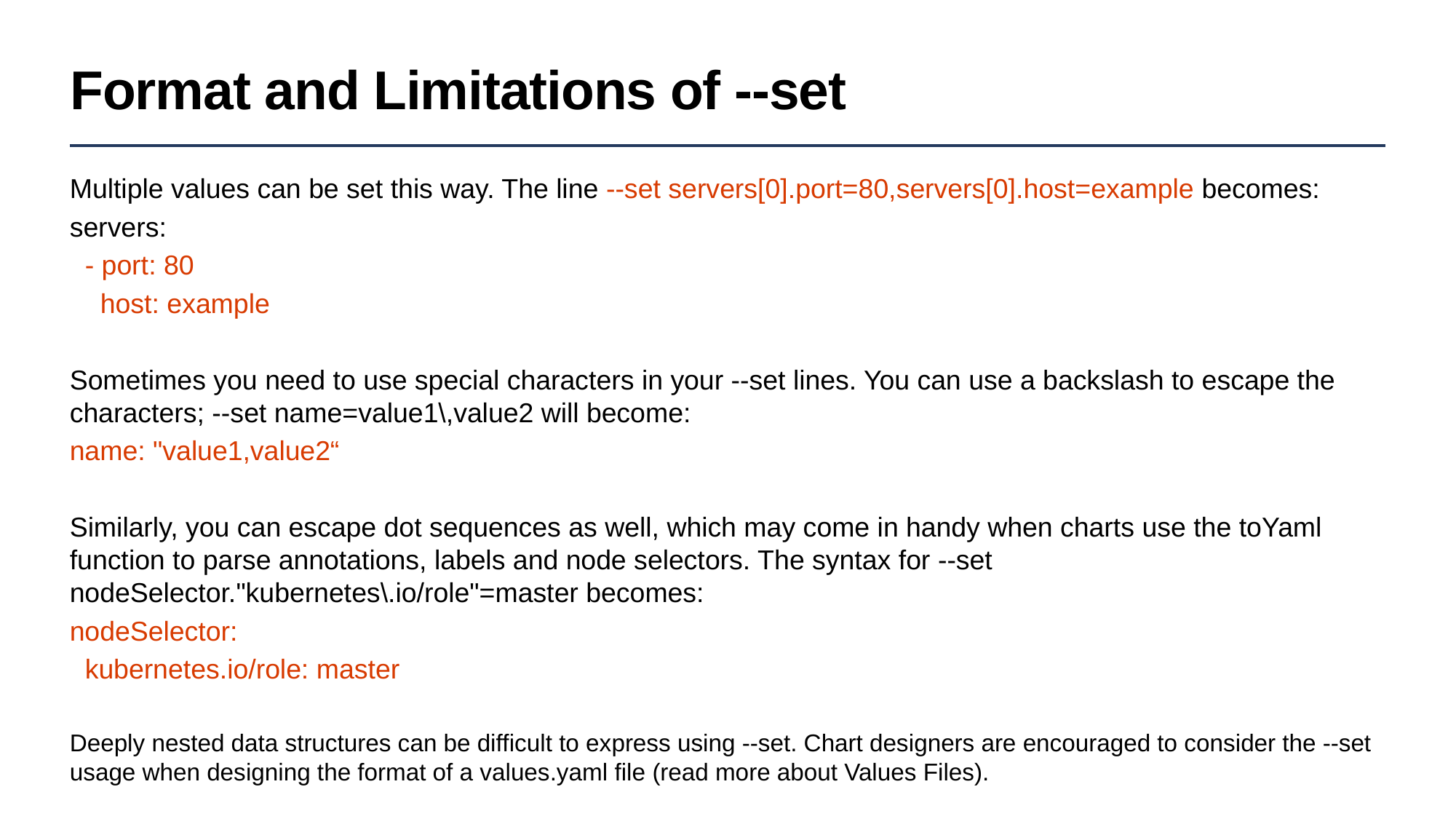

# Format and Limitations of --set
Multiple values can be set this way. The line --set servers[0].port=80,servers[0].host=example becomes:
servers:
  - port: 80
    host: example

Sometimes you need to use special characters in your --set lines. You can use a backslash to escape the characters; --set name=value1\,value2 will become:
name: "value1,value2“

Similarly, you can escape dot sequences as well, which may come in handy when charts use the toYaml function to parse annotations, labels and node selectors. The syntax for --set nodeSelector."kubernetes\.io/role"=master becomes:
nodeSelector:
  kubernetes.io/role: master

Deeply nested data structures can be difficult to express using --set. Chart designers are encouraged to consider the --set usage when designing the format of a values.yaml file (read more about Values Files).